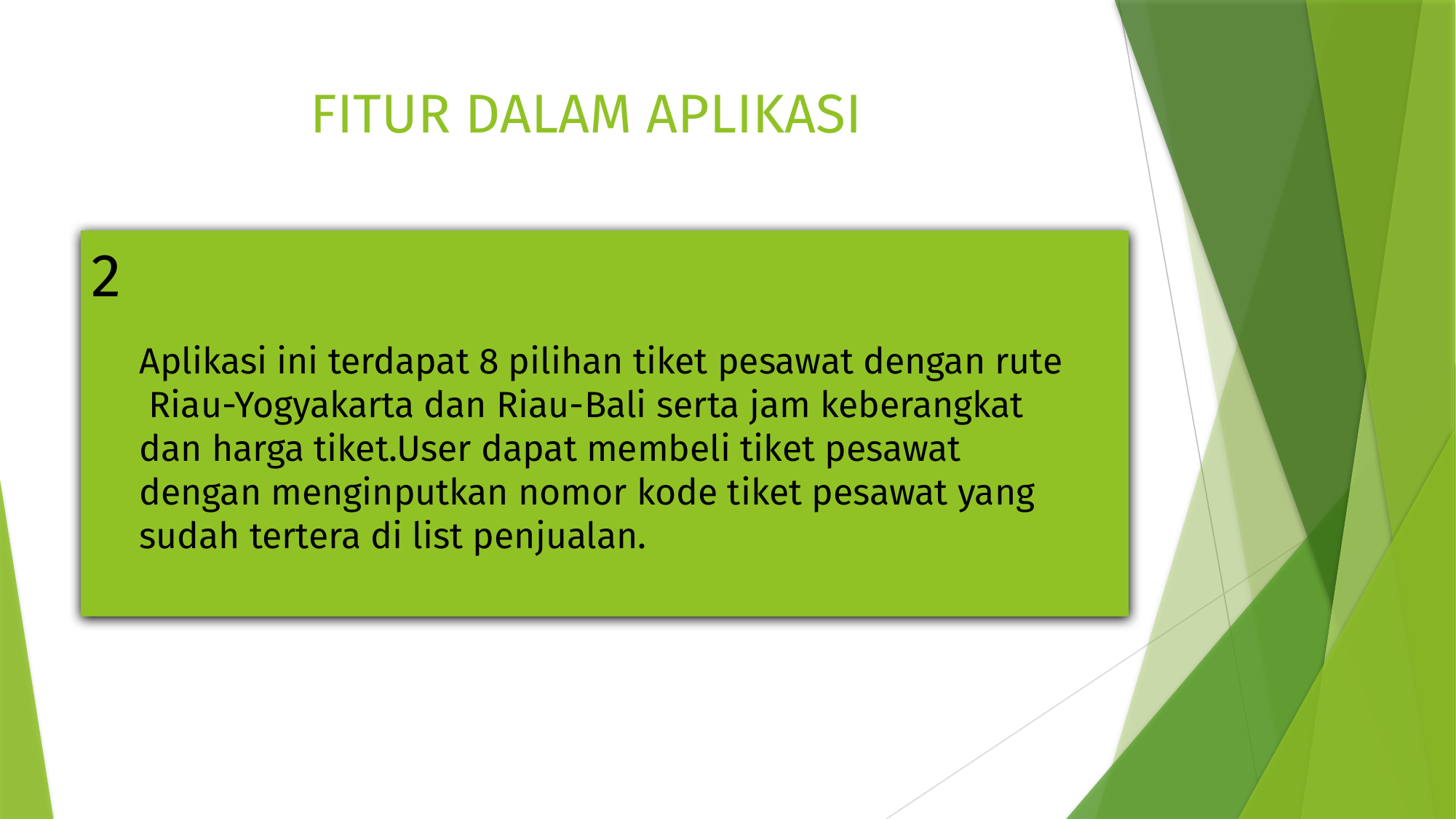

# FITUR DALAM APLIKASI

2
Aplikasi ini terdapat 8 pilihan tiket pesawat dengan rute  Riau-Yogyakarta dan Riau-Bali serta jam keberangkat dan harga tiket.User dapat membeli tiket pesawat dengan menginputkan nomor kode tiket pesawat yang sudah tertera di list penjualan.